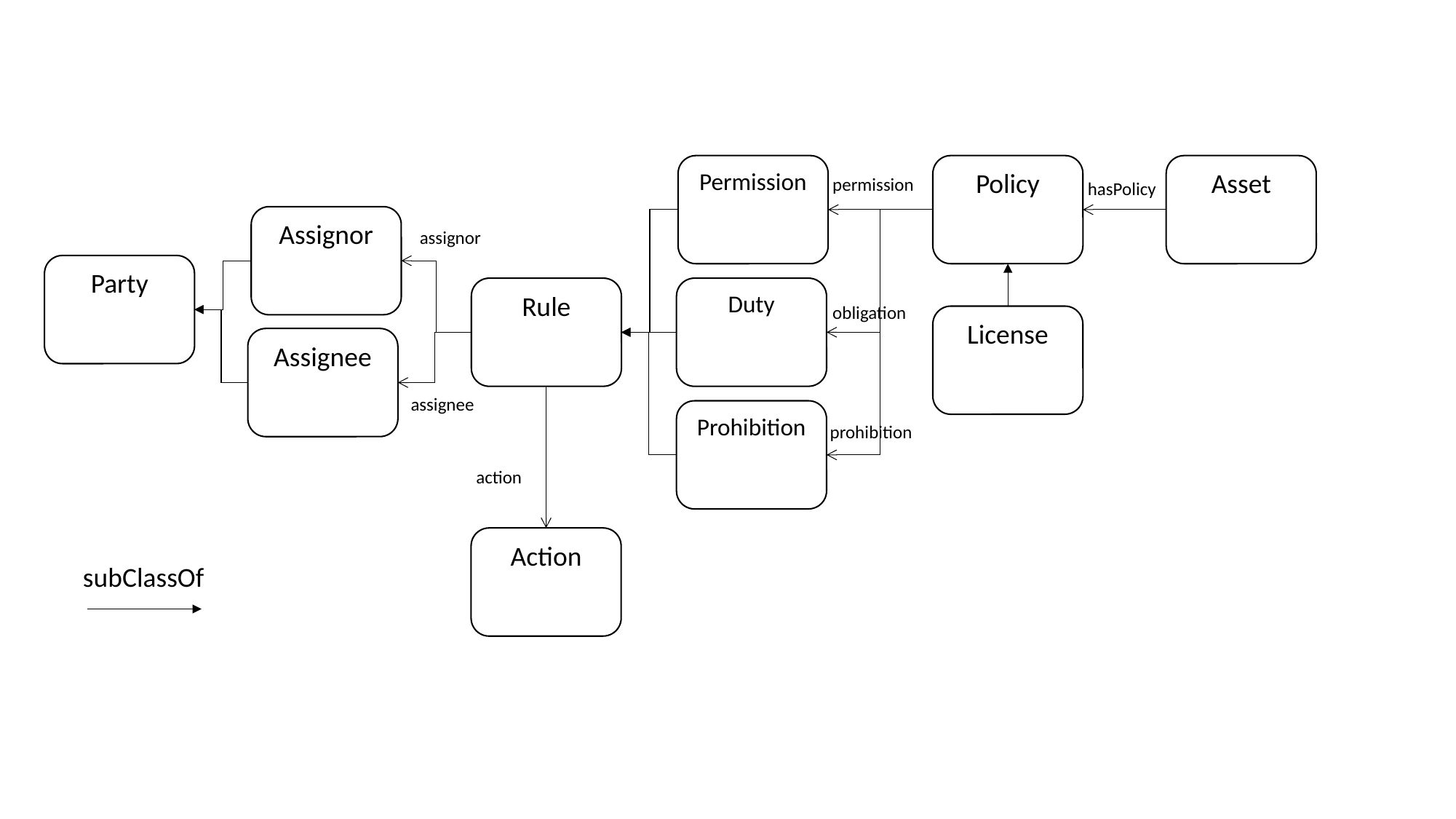

Permission
Policy
Asset
permission
hasPolicy
Assignor
assignor
Party
Rule
Duty
obligation
License
Assignee
assignee
Prohibition
prohibition
action
Action
subClassOf